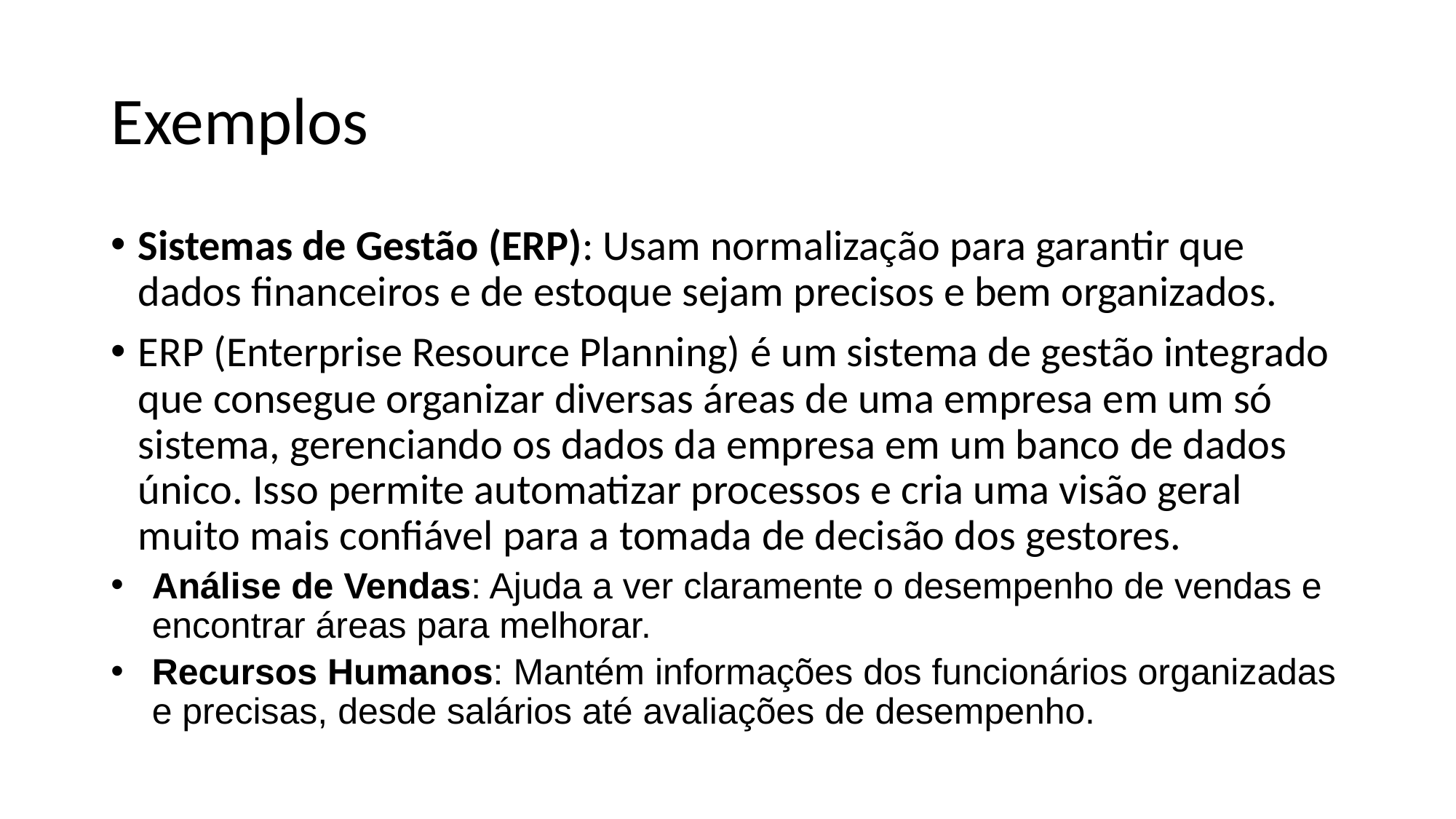

# Exemplos
Sistemas de Gestão (ERP): Usam normalização para garantir que dados financeiros e de estoque sejam precisos e bem organizados.
ERP (Enterprise Resource Planning) é um sistema de gestão integrado que consegue organizar diversas áreas de uma empresa em um só sistema, gerenciando os dados da empresa em um banco de dados único. Isso permite automatizar processos e cria uma visão geral muito mais confiável para a tomada de decisão dos gestores.
Análise de Vendas: Ajuda a ver claramente o desempenho de vendas e encontrar áreas para melhorar.
Recursos Humanos: Mantém informações dos funcionários organizadas e precisas, desde salários até avaliações de desempenho.